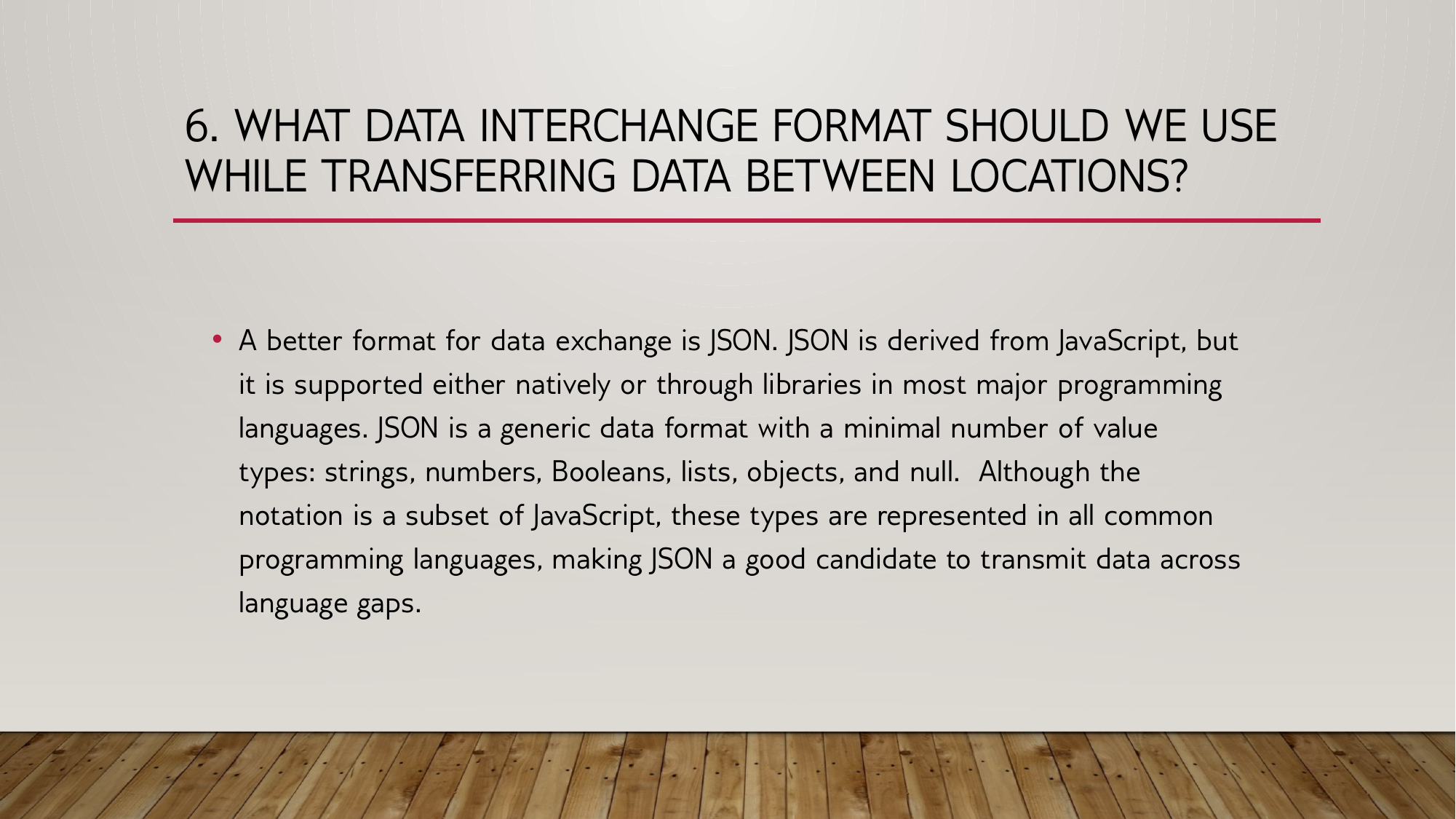

# 6. What data interchange format should we use while transferring data between locations?
A better format for data exchange is JSON. JSON is derived from JavaScript, but it is supported either natively or through libraries in most major programming languages. JSON is a generic data format with a minimal number of value types: strings, numbers, Booleans, lists, objects, and null.  Although the notation is a subset of JavaScript, these types are represented in all common programming languages, making JSON a good candidate to transmit data across language gaps.